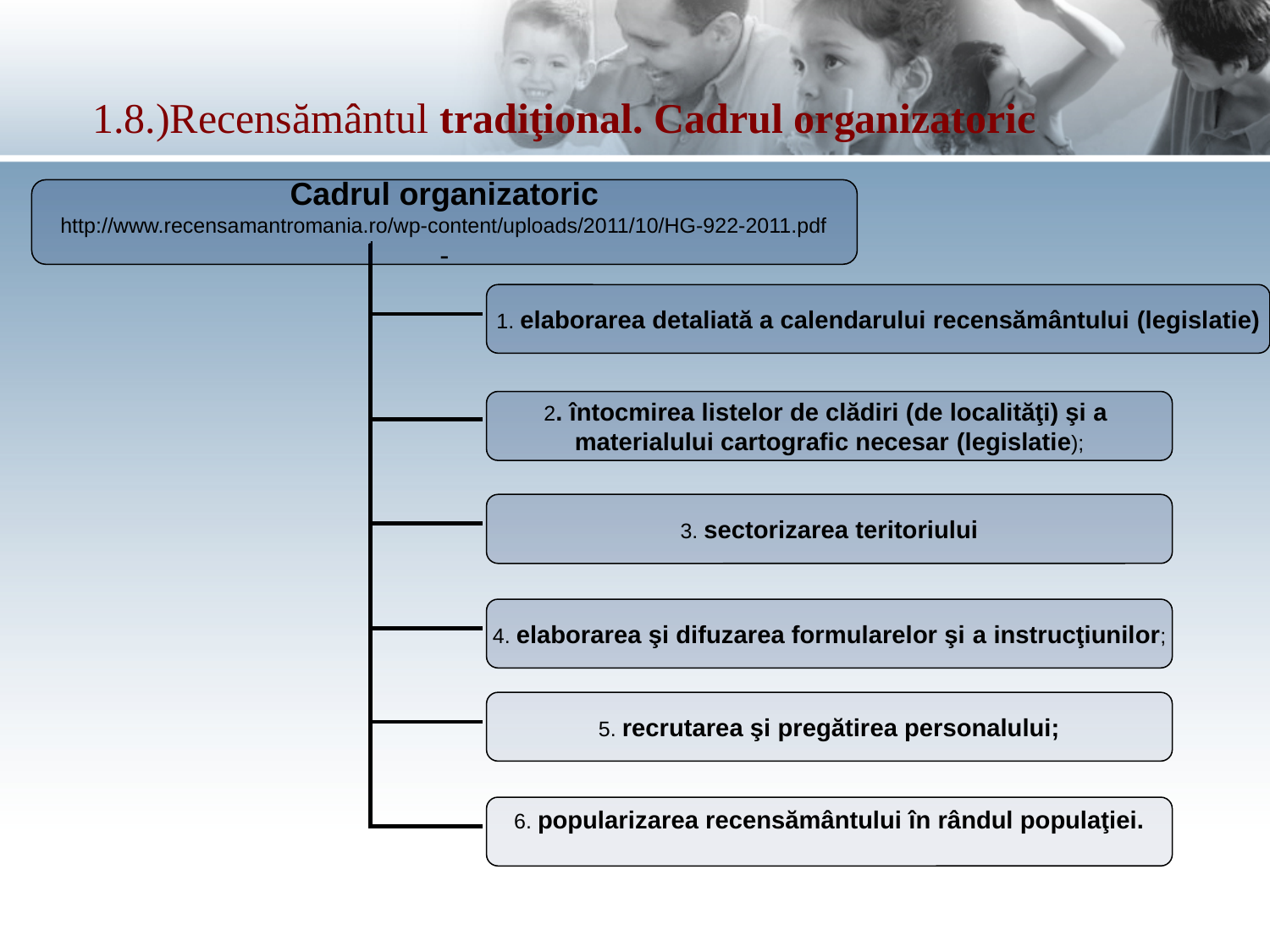

# 1.8.)Recensământul tradiţional. Cadrul organizatoric
Cadrul organizatoric
http://www.recensamantromania.ro/wp-content/uploads/2011/10/HG-922-2011.pdf
-
1. elaborarea detaliată a calendarului recensământului (legislatie)
2. întocmirea listelor de clădiri (de localităţi) şi a
materialului cartografic necesar (legislatie);

3. sectorizarea teritoriului

4. elaborarea şi difuzarea formularelor şi a instrucţiunilor;
5. recrutarea şi pregătirea personalului;
6. popularizarea recensământului în rândul populaţiei.